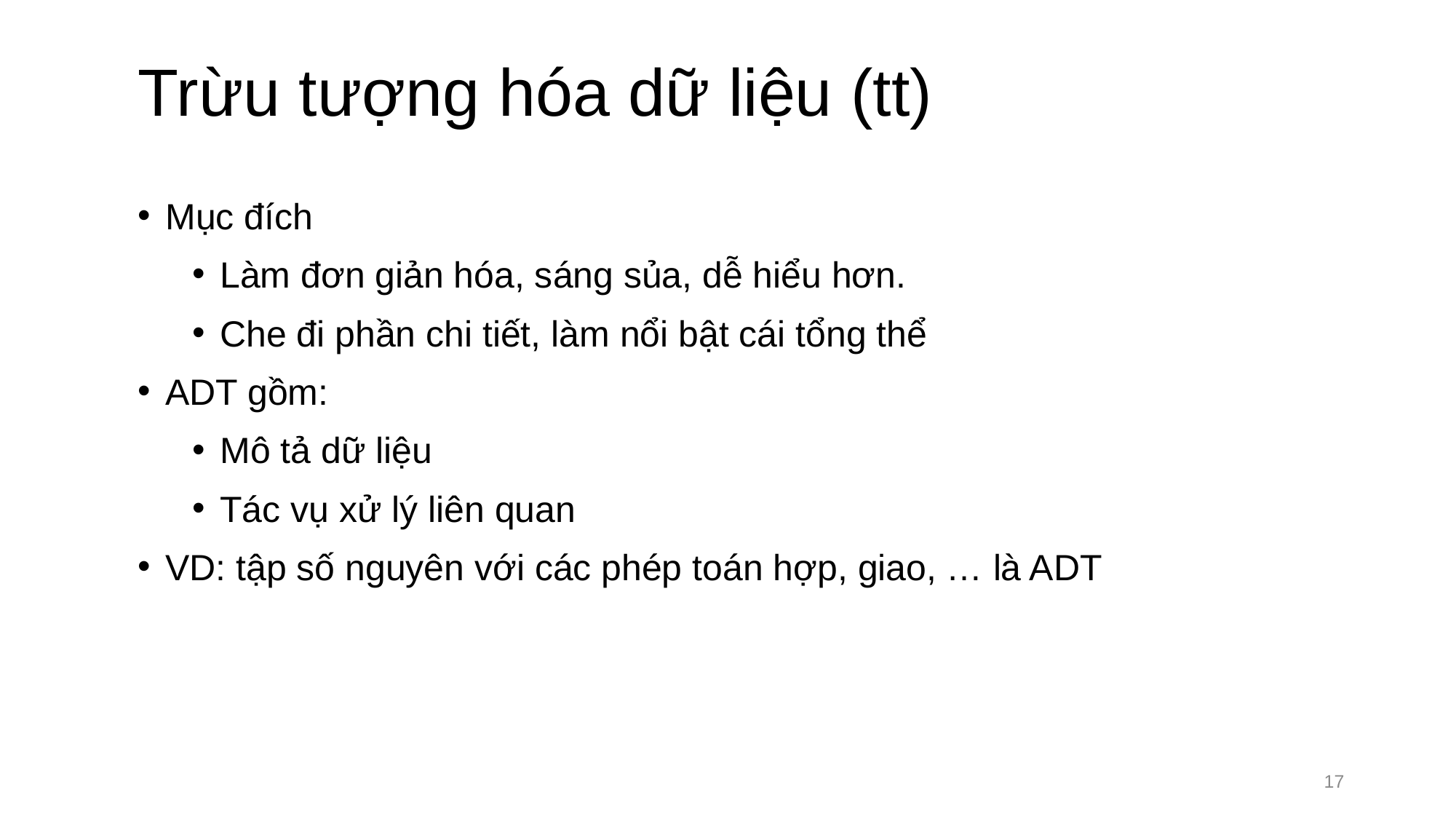

# Trừu tượng hóa dữ liệu (tt)
Mục đích
Làm đơn giản hóa, sáng sủa, dễ hiểu hơn.
Che đi phần chi tiết, làm nổi bật cái tổng thể
ADT gồm:
Mô tả dữ liệu
Tác vụ xử lý liên quan
VD: tập số nguyên với các phép toán hợp, giao, … là ADT

17